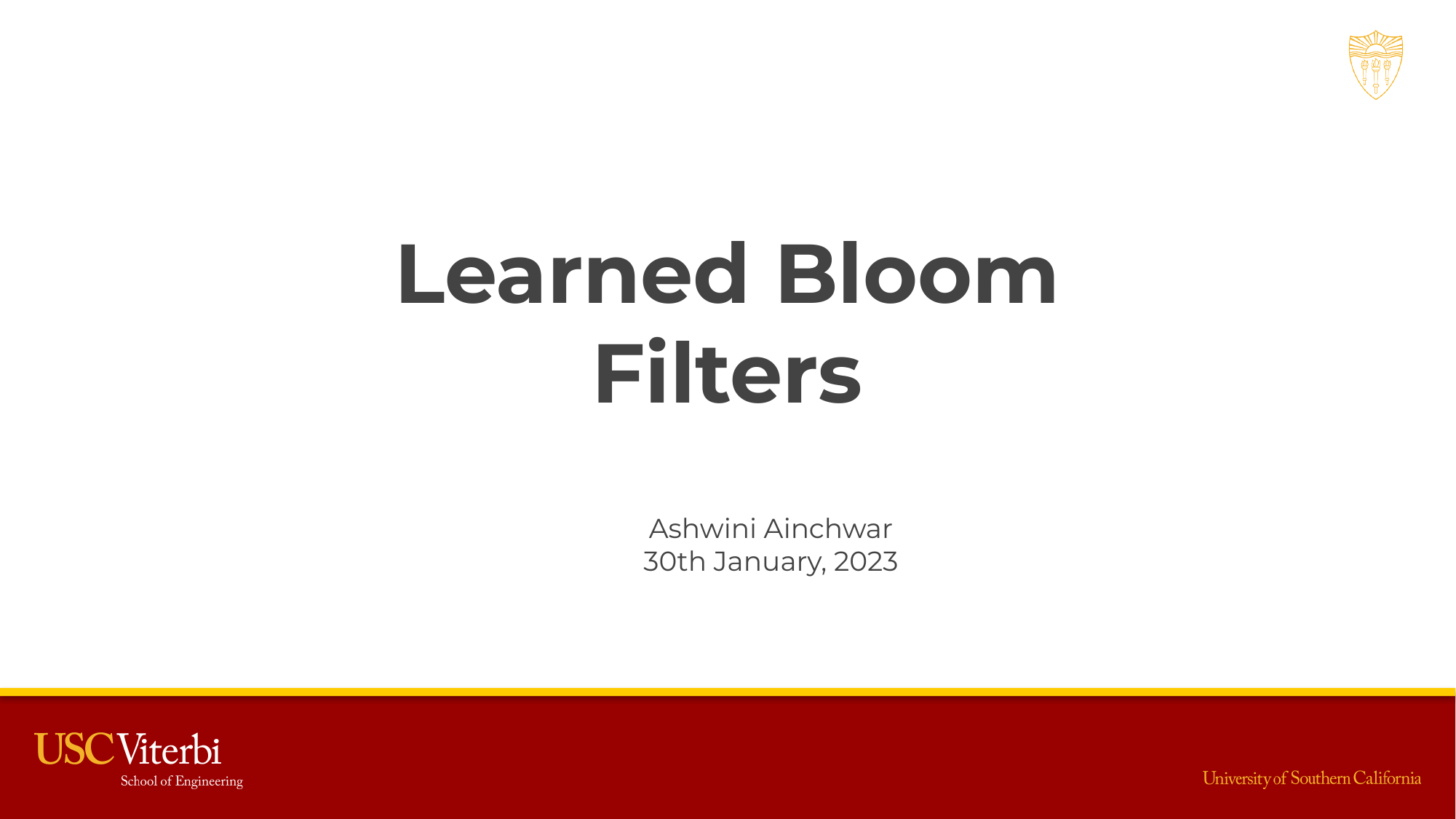

Learned Bloom Filters

Ashwini Ainchwar
30th January, 2023